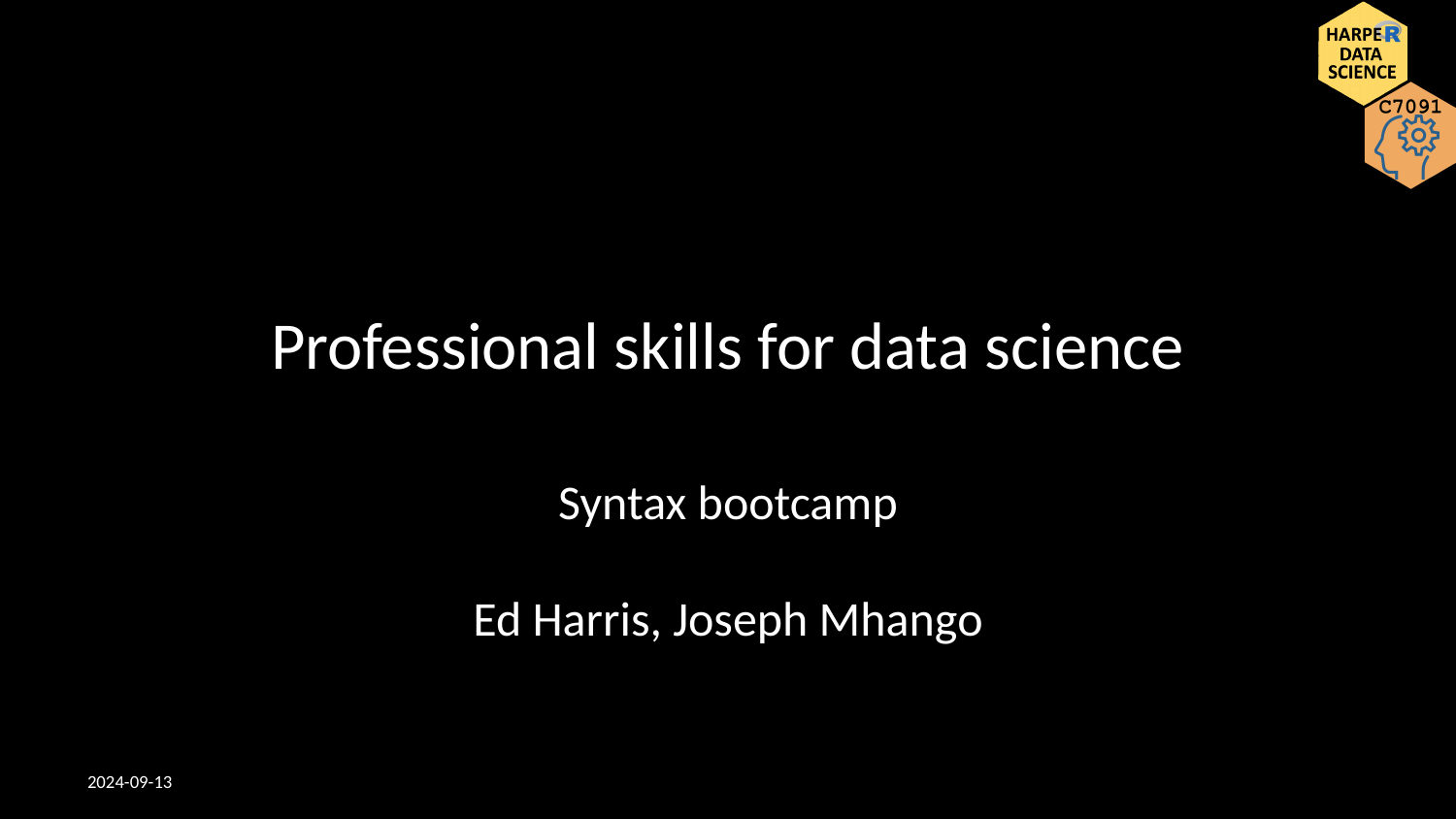

# Professional skills for data science
Syntax bootcamp
Ed Harris, Joseph Mhango
2024-09-13